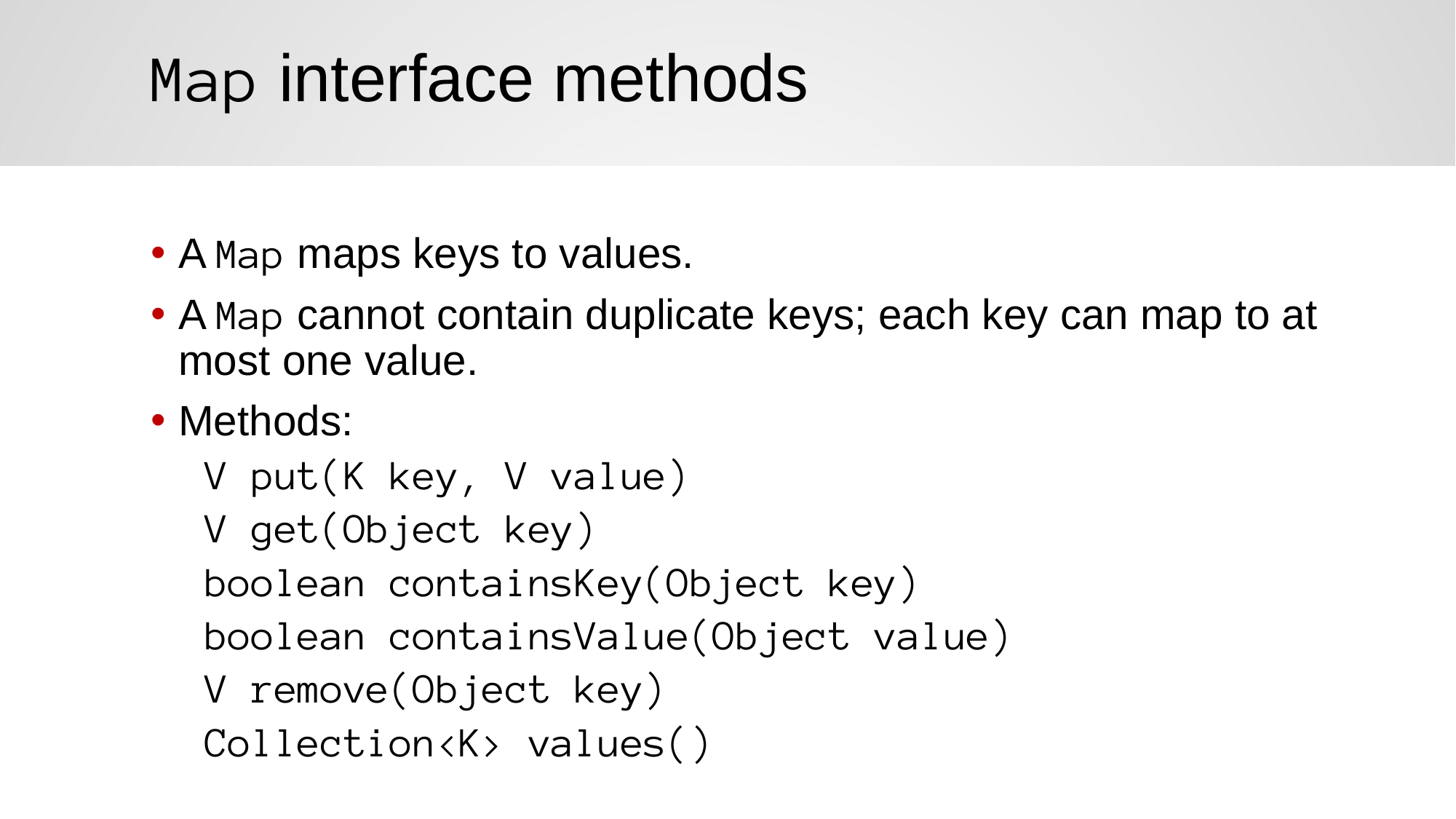

Map interface methods

A Map maps keys to values.
A Map cannot contain duplicate keys; each key can map to at most one value.
Methods:
V put(K key, V value)
V get(Object key)
boolean containsKey(Object key)
boolean containsValue(Object value)
V remove(Object key)
Collection<K> values()